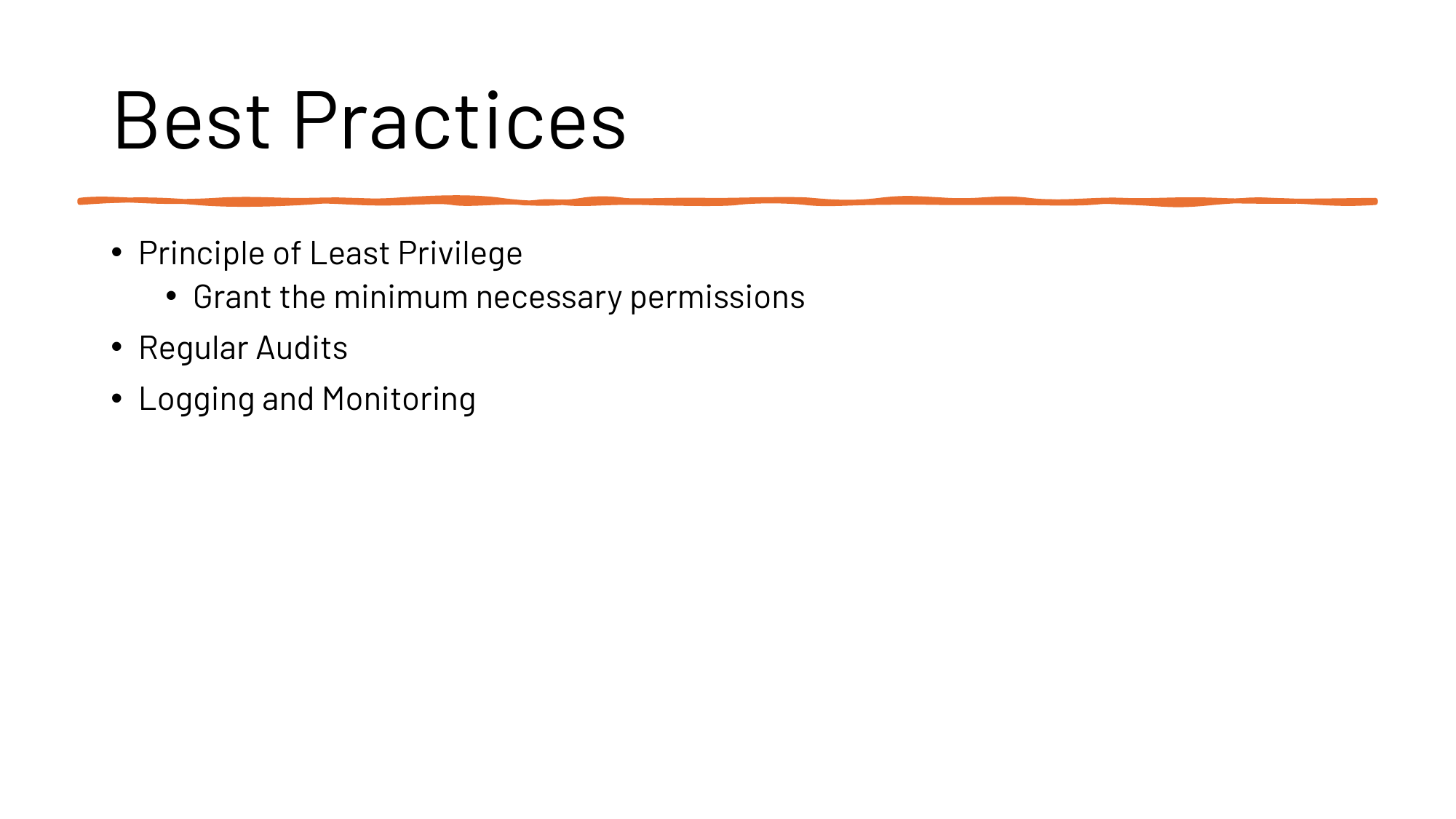

# Best Practices

Principle of Least Privilege
Grant the minimum necessary permissions
Regular Audits
Logging and Monitoring